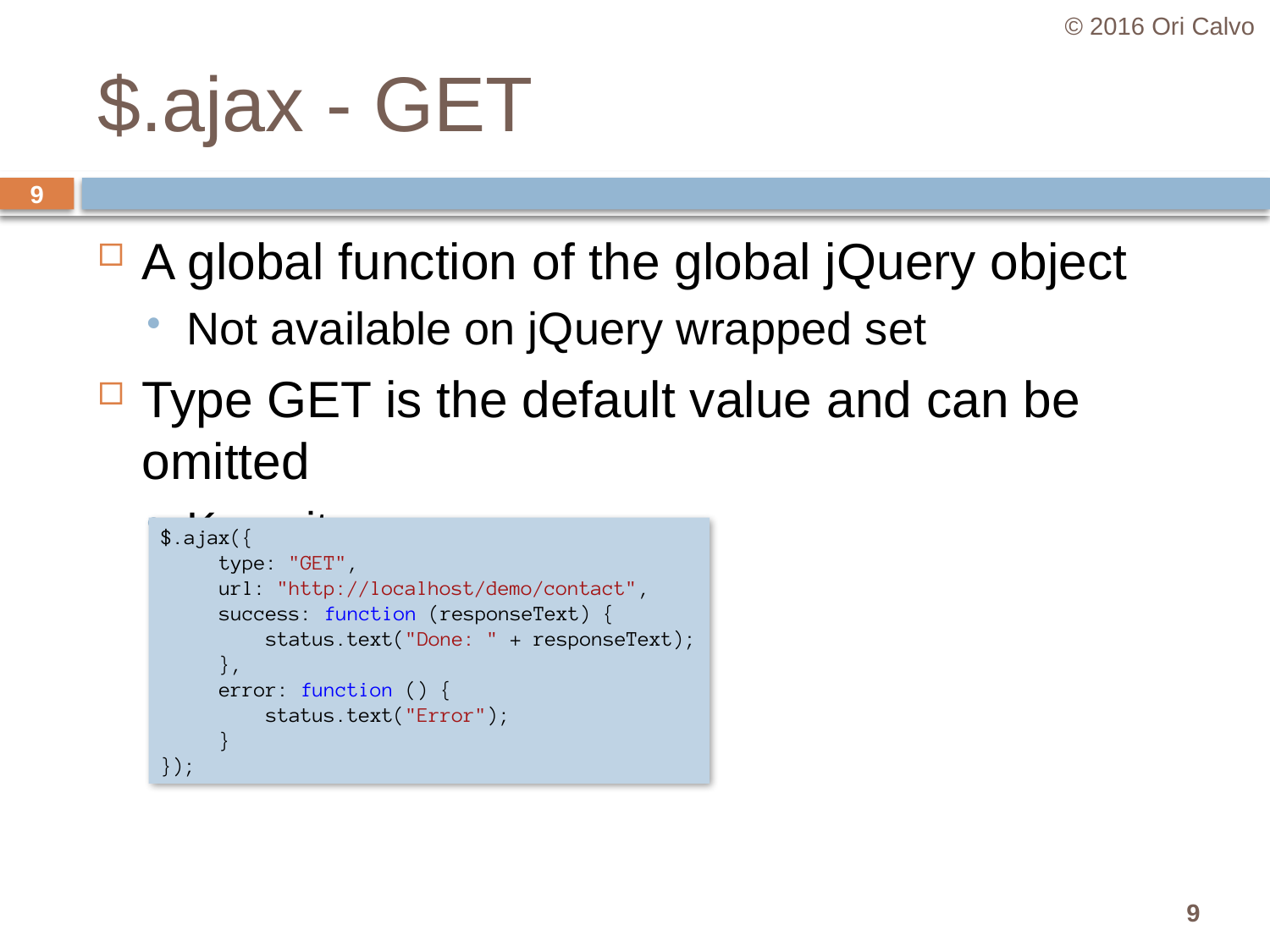

© 2016 Ori Calvo
# $.ajax - GET
9
A global function of the global jQuery object
Not available on jQuery wrapped set
Type GET is the default value and can be omitted
Keep it
$.ajax({
     type: "GET",
     url: "http://localhost/demo/contact",
     success: function (responseText) {
         status.text("Done: " + responseText);
     },
     error: function () {
         status.text("Error");
     }
});